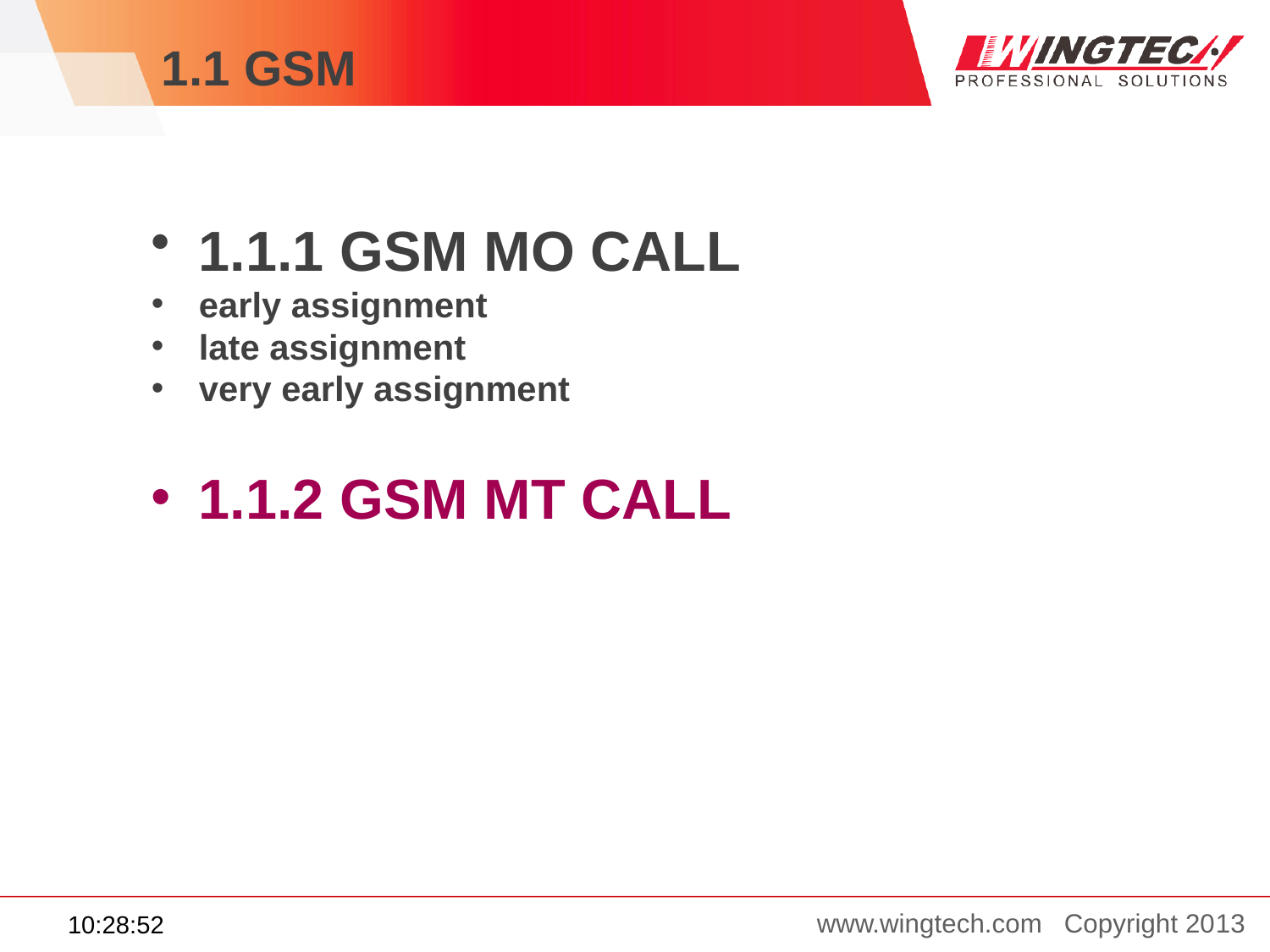

# 1.1 GSM
1.1.1 GSM MO CALL
early assignment
late assignment
very early assignment

1.1.2 GSM MT CALL